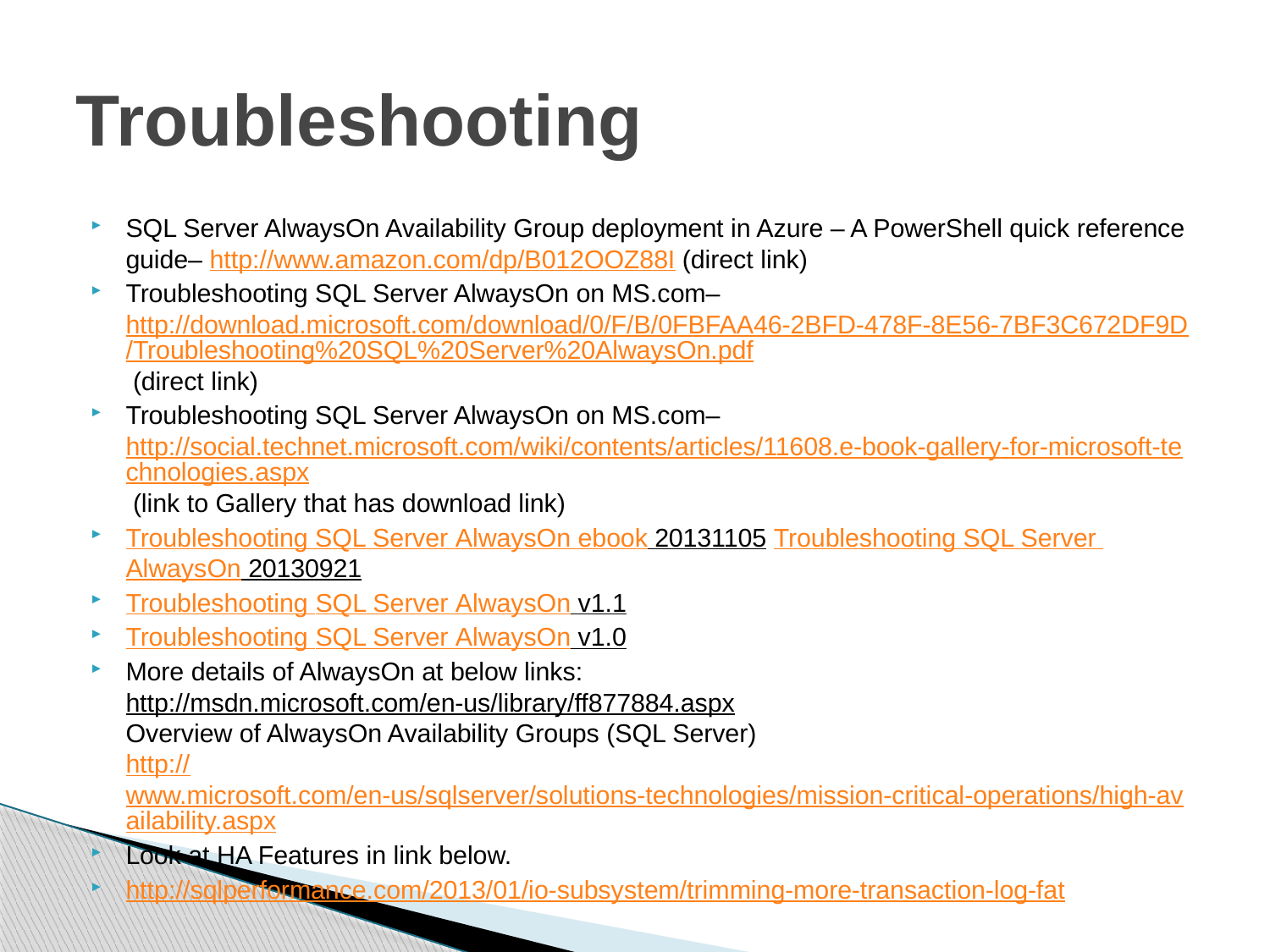

# Troubleshooting
SQL Server AlwaysOn Availability Group deployment in Azure – A PowerShell quick reference guide– http://www.amazon.com/dp/B012OOZ88I (direct link)
Troubleshooting SQL Server AlwaysOn on MS.com– http://download.microsoft.com/download/0/F/B/0FBFAA46-2BFD-478F-8E56-7BF3C672DF9D/Troubleshooting%20SQL%20Server%20AlwaysOn.pdf (direct link)
Troubleshooting SQL Server AlwaysOn on MS.com– http://social.technet.microsoft.com/wiki/contents/articles/11608.e-book-gallery-for-microsoft-technologies.aspx (link to Gallery that has download link)
Troubleshooting SQL Server AlwaysOn ebook 20131105 Troubleshooting SQL Server AlwaysOn 20130921
Troubleshooting SQL Server AlwaysOn v1.1
Troubleshooting SQL Server AlwaysOn v1.0
More details of AlwaysOn at below links:
http://msdn.microsoft.com/en-us/library/ff877884.aspx
Overview of AlwaysOn Availability Groups (SQL Server)
http://www.microsoft.com/en-us/sqlserver/solutions-technologies/mission-critical-operations/high-availability.aspx
Look at HA Features in link below.
http://sqlperformance.com/2013/01/io-subsystem/trimming-more-transaction-log-fat